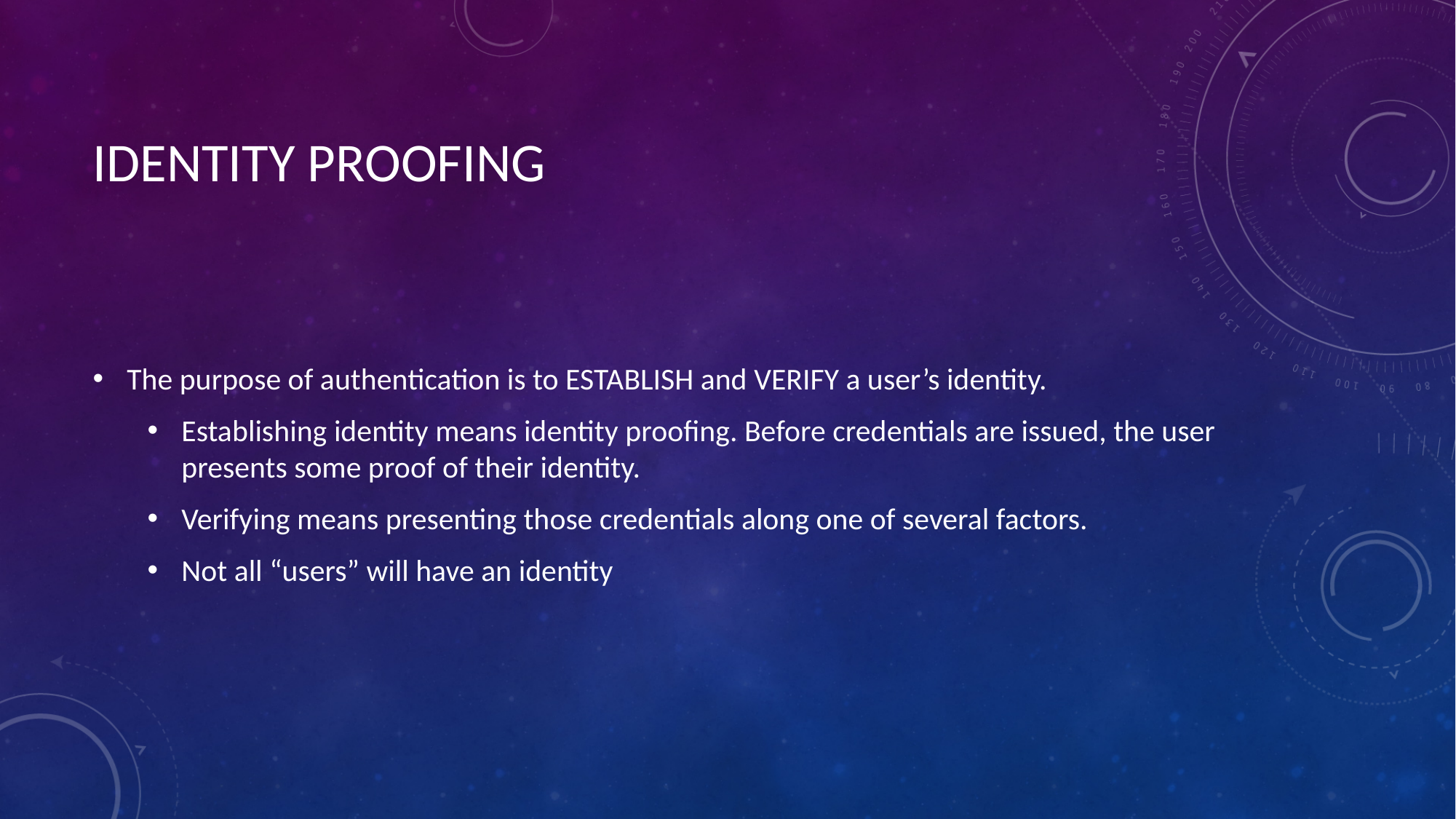

# Identity proofing
The purpose of authentication is to ESTABLISH and VERIFY a user’s identity.
Establishing identity means identity proofing. Before credentials are issued, the user presents some proof of their identity.
Verifying means presenting those credentials along one of several factors.
Not all “users” will have an identity